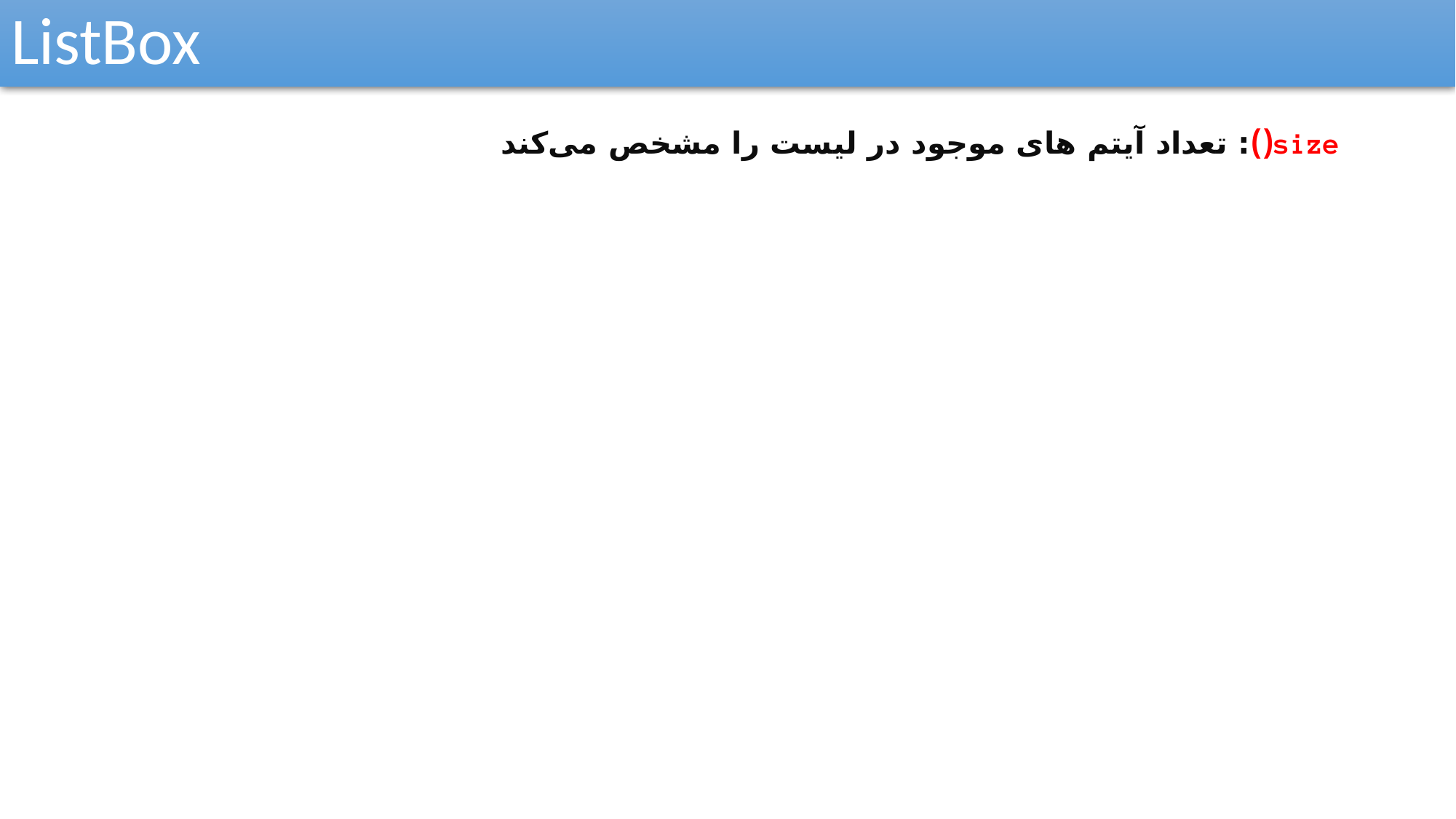

ListBox
size(): تعداد آیتم های موجود در لیست را مشخص می‌کند